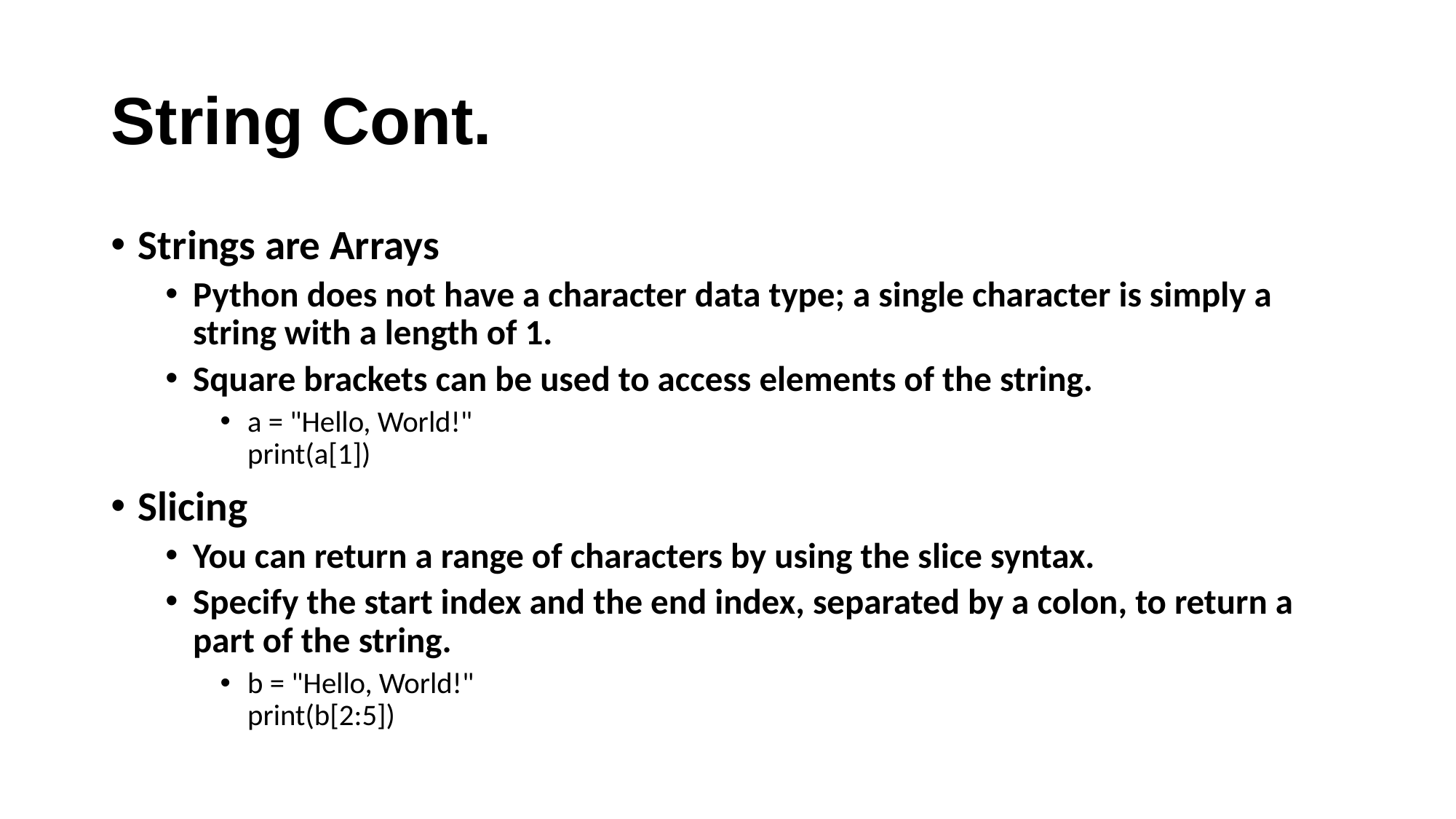

# String Cont.
Strings are Arrays
Python does not have a character data type; a single character is simply a string with a length of 1.
Square brackets can be used to access elements of the string.
a = "Hello, World!"
print(a[1])
Slicing
You can return a range of characters by using the slice syntax.
Specify the start index and the end index, separated by a colon, to return a part of the string.
b = "Hello, World!"
print(b[2:5])